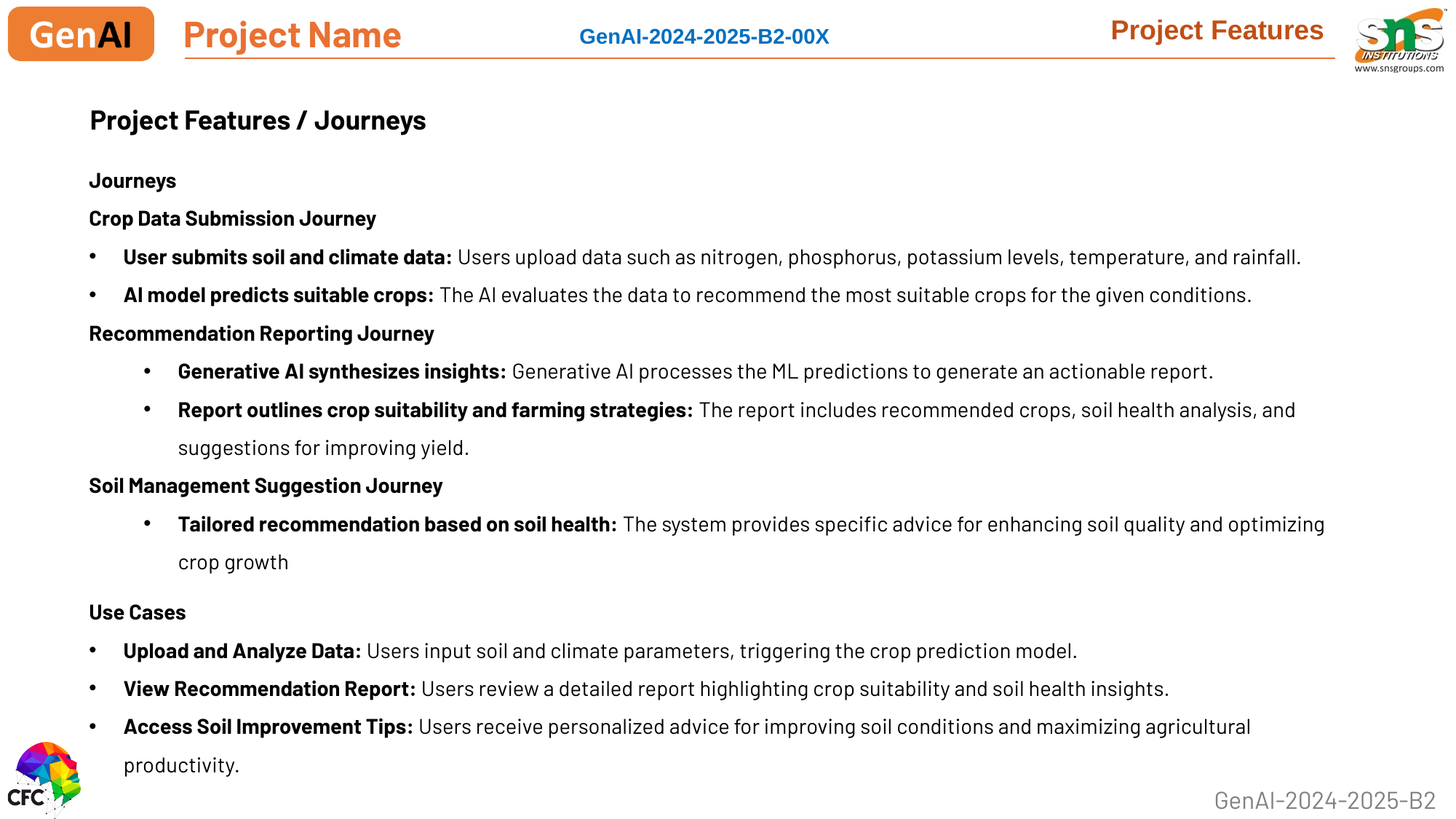

Project Name
Project Features

GenAI-2024-2025-B2-00X
Project Features / Journeys
Journeys
Crop Data Submission Journey
User submits soil and climate data: Users upload data such as nitrogen, phosphorus, potassium levels, temperature, and rainfall.
AI model predicts suitable crops: The AI evaluates the data to recommend the most suitable crops for the given conditions.
Recommendation Reporting Journey
Generative AI synthesizes insights: Generative AI processes the ML predictions to generate an actionable report.
Report outlines crop suitability and farming strategies: The report includes recommended crops, soil health analysis, and suggestions for improving yield.
Soil Management Suggestion Journey
Tailored recommendation based on soil health: The system provides specific advice for enhancing soil quality and optimizing crop growth
Use Cases
Upload and Analyze Data: Users input soil and climate parameters, triggering the crop prediction model.
View Recommendation Report: Users review a detailed report highlighting crop suitability and soil health insights.
Access Soil Improvement Tips: Users receive personalized advice for improving soil conditions and maximizing agricultural productivity.